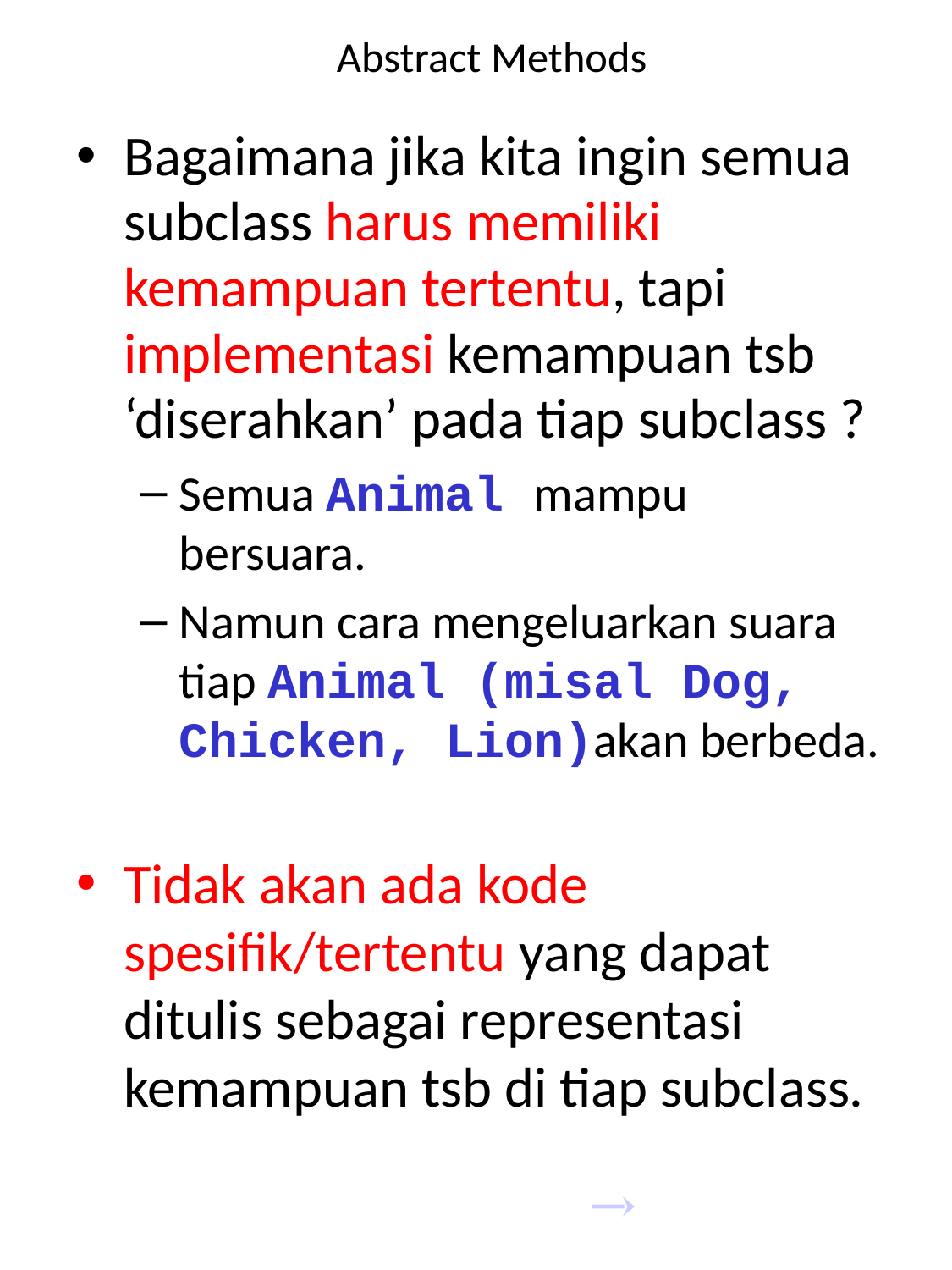

Abstract Methods
Bagaimana jika kita ingin semua subclass harus memiliki kemampuan tertentu, tapi implementasi kemampuan tsb ‘diserahkan’ pada tiap subclass ?
Semua Animal mampu bersuara.
Namun cara mengeluarkan suara tiap Animal (misal Dog, Chicken, Lion)akan berbeda.

Tidak akan ada kode spesifik/tertentu yang dapat ditulis sebagai representasi kemampuan tsb di tiap subclass.